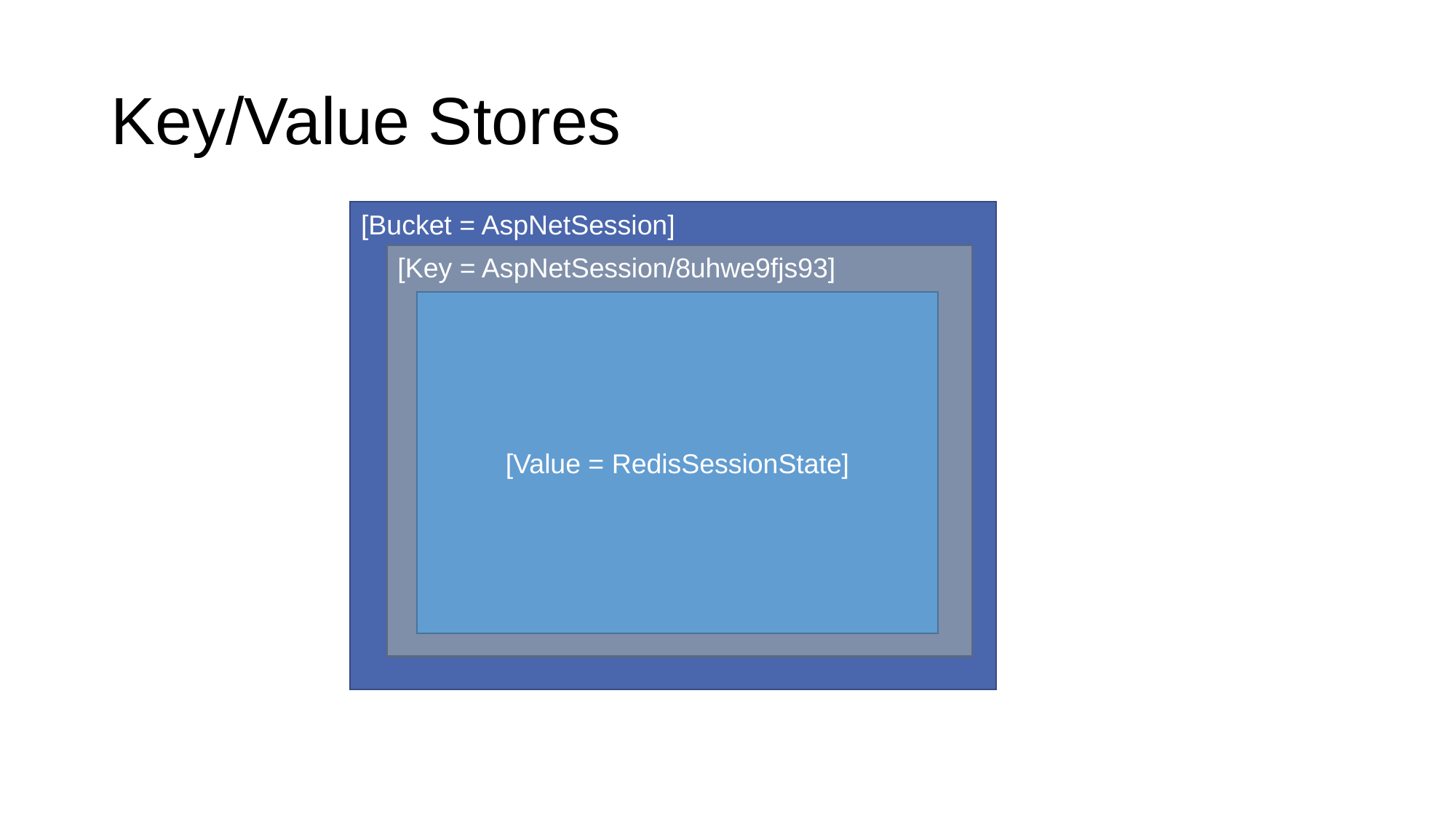

# Key/Value Stores
[Bucket = AspNetSession]
[Key = AspNetSession/8uhwe9fjs93]
[Value = RedisSessionState]